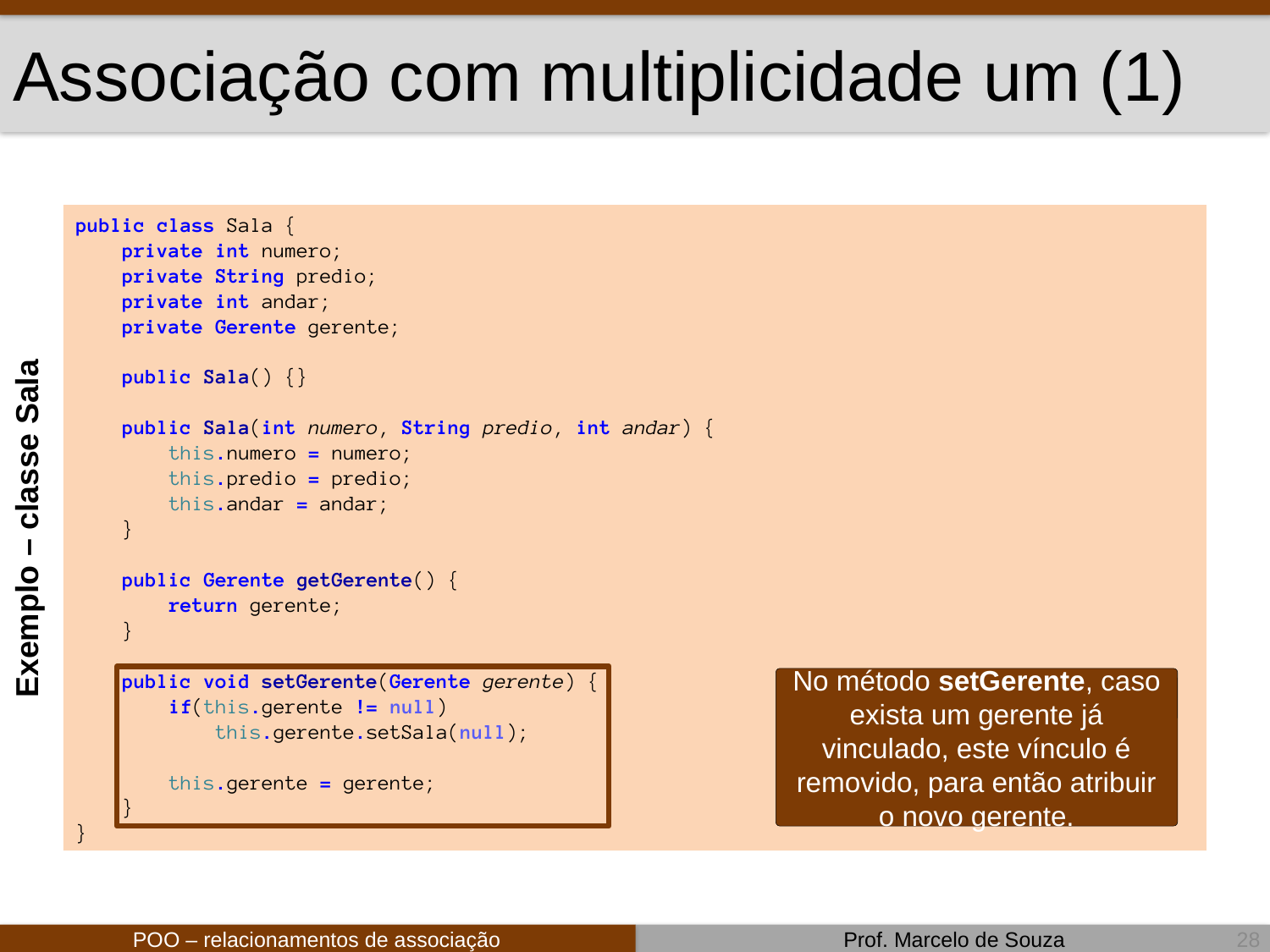

Exemplo – classe Sala
# Associação com multiplicidade um (1)
public class Sala {
    private int numero;
    private String predio;
    private int andar;
    private Gerente gerente;

    public Sala() {}

    public Sala(int numero, String predio, int andar) {
        this.numero = numero;
        this.predio = predio;
        this.andar = andar;
    }

    public Gerente getGerente() {
        return gerente;
    }

    public void setGerente(Gerente gerente) {
        if(this.gerente != null)
            this.gerente.setSala(null);

        this.gerente = gerente;
    }
}

No método setGerente, caso exista um gerente já vinculado, este vínculo é removido, para então atribuir o novo gerente.
28